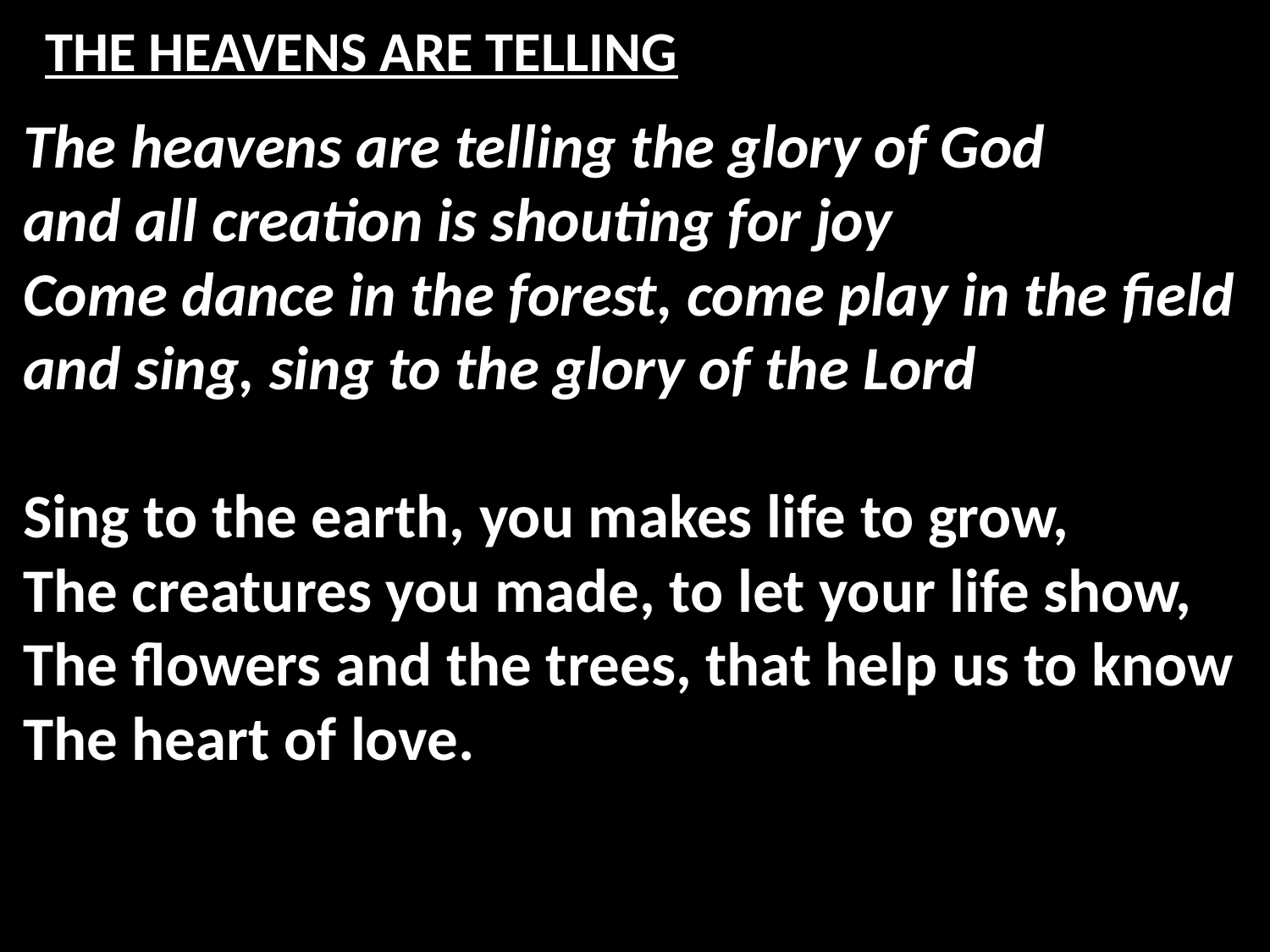

# THE HEAVENS ARE TELLING
The heavens are telling the glory of God
and all creation is shouting for joy
Come dance in the forest, come play in the field
and sing, sing to the glory of the Lord

Sing to the earth, you makes life to grow,
The creatures you made, to let your life show,
The flowers and the trees, that help us to know
The heart of love.